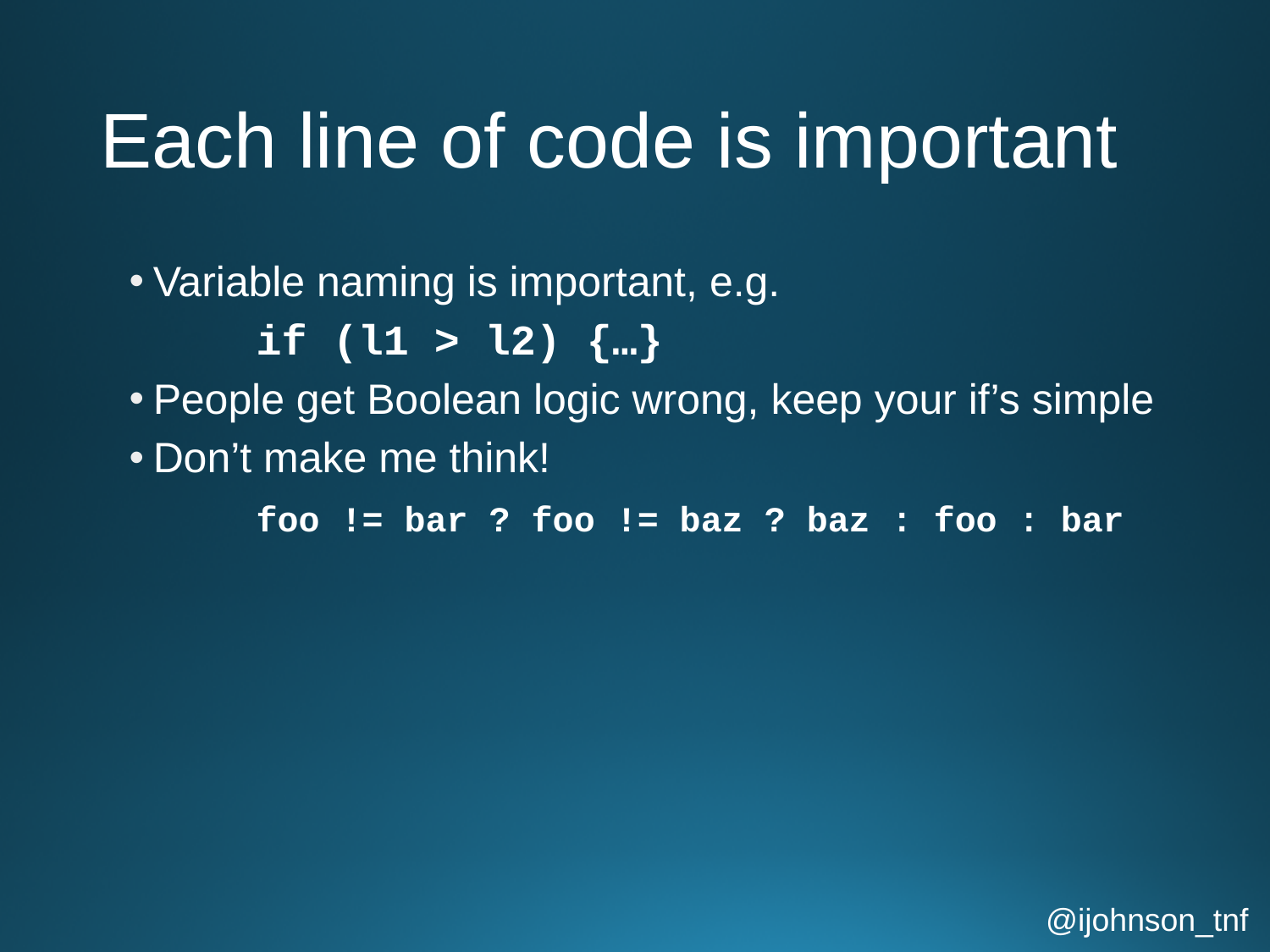

# Each line of code is important
Variable naming is important, e.g.
	if (l1 > l2) {…}
People get Boolean logic wrong, keep your if’s simple
Don’t make me think!
	foo != bar ? foo != baz ? baz : foo : bar

@ijohnson_tnf